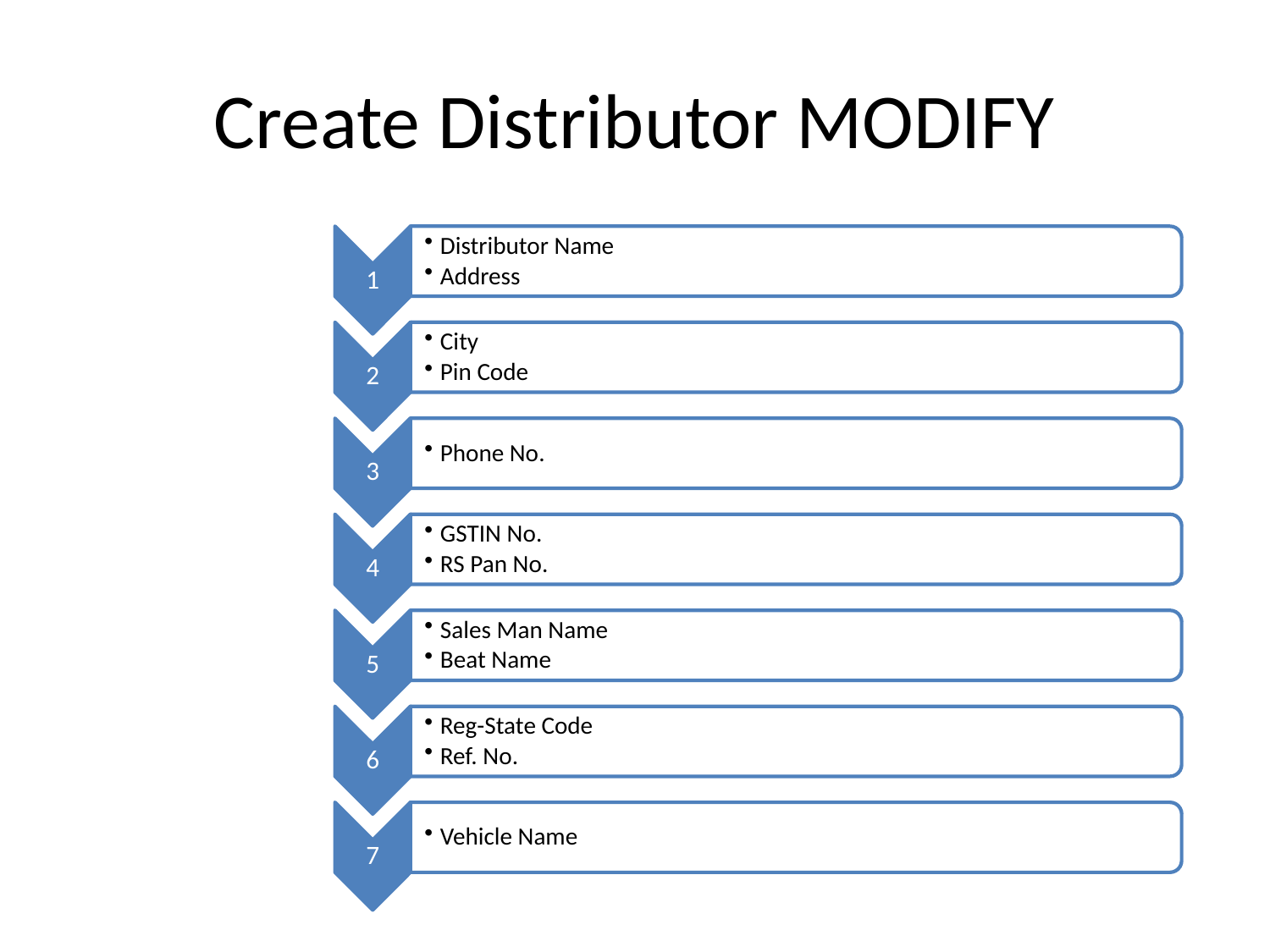

# Create Distributor MODIFY
1
Distributor Name
Address
2
City
Pin Code
3
Phone No.
4
GSTIN No.
RS Pan No.
5
Sales Man Name
Beat Name
6
Reg-State Code
Ref. No.
7
Vehicle Name